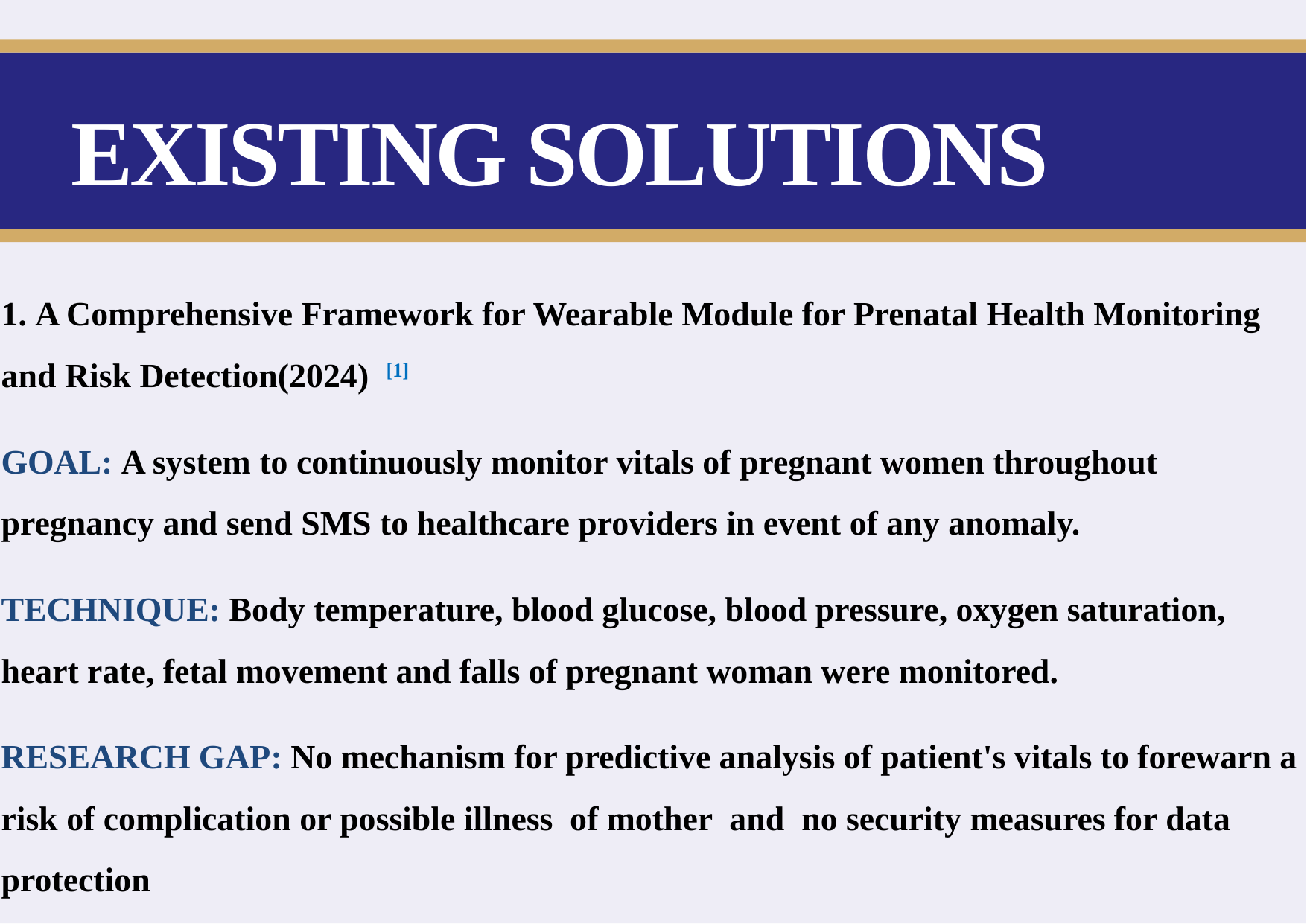

# EXISTING SOLUTIONS
1. A Comprehensive Framework for Wearable Module for Prenatal Health Monitoring and Risk Detection(2024)  [1]
GOAL: A system to continuously monitor vitals of pregnant women throughout pregnancy and send SMS to healthcare providers in event of any anomaly.
TECHNIQUE: Body temperature, blood glucose, blood pressure, oxygen saturation, heart rate, fetal movement and falls of pregnant woman were monitored.
RESEARCH GAP: No mechanism for predictive analysis of patient's vitals to forewarn a risk of complication or possible illness  of mother  and  no security measures for data protection